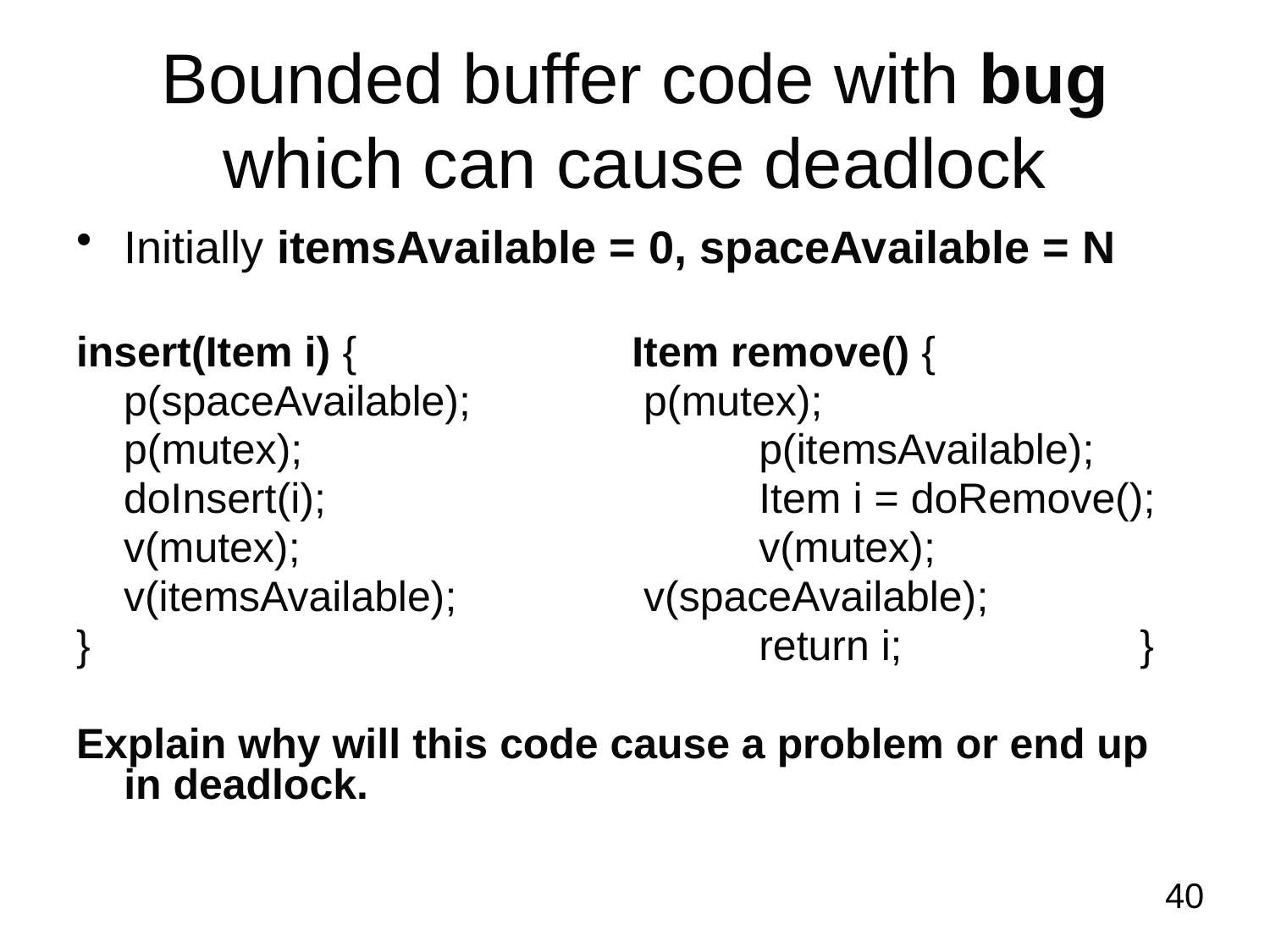

# Bounded buffer code with bug which can cause deadlock
Initially itemsAvailable = 0, spaceAvailable = N

insert(Item i) {			Item remove() {
    p(spaceAvailable);		 p(mutex);
    p(mutex);				p(itemsAvailable);
    doInsert(i);			    	Item i = doRemove();
    v(mutex);		    		v(mutex);
    v(itemsAvailable);	   	 v(spaceAvailable);
}					    	return i;		}

Explain why will this code cause a problem or end up in deadlock.

40